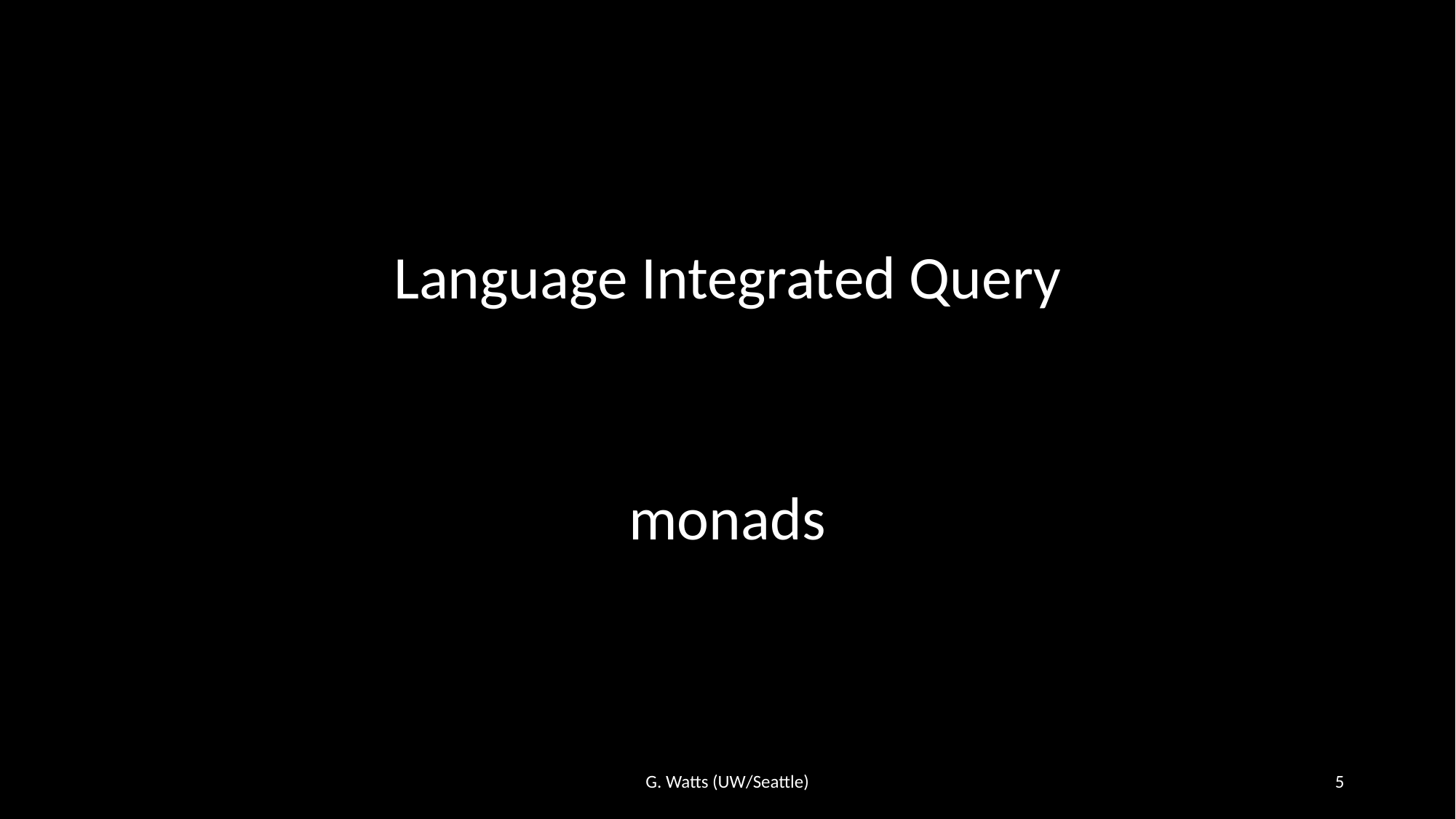

Language Integrated Query
monads
G. Watts (UW/Seattle)
5